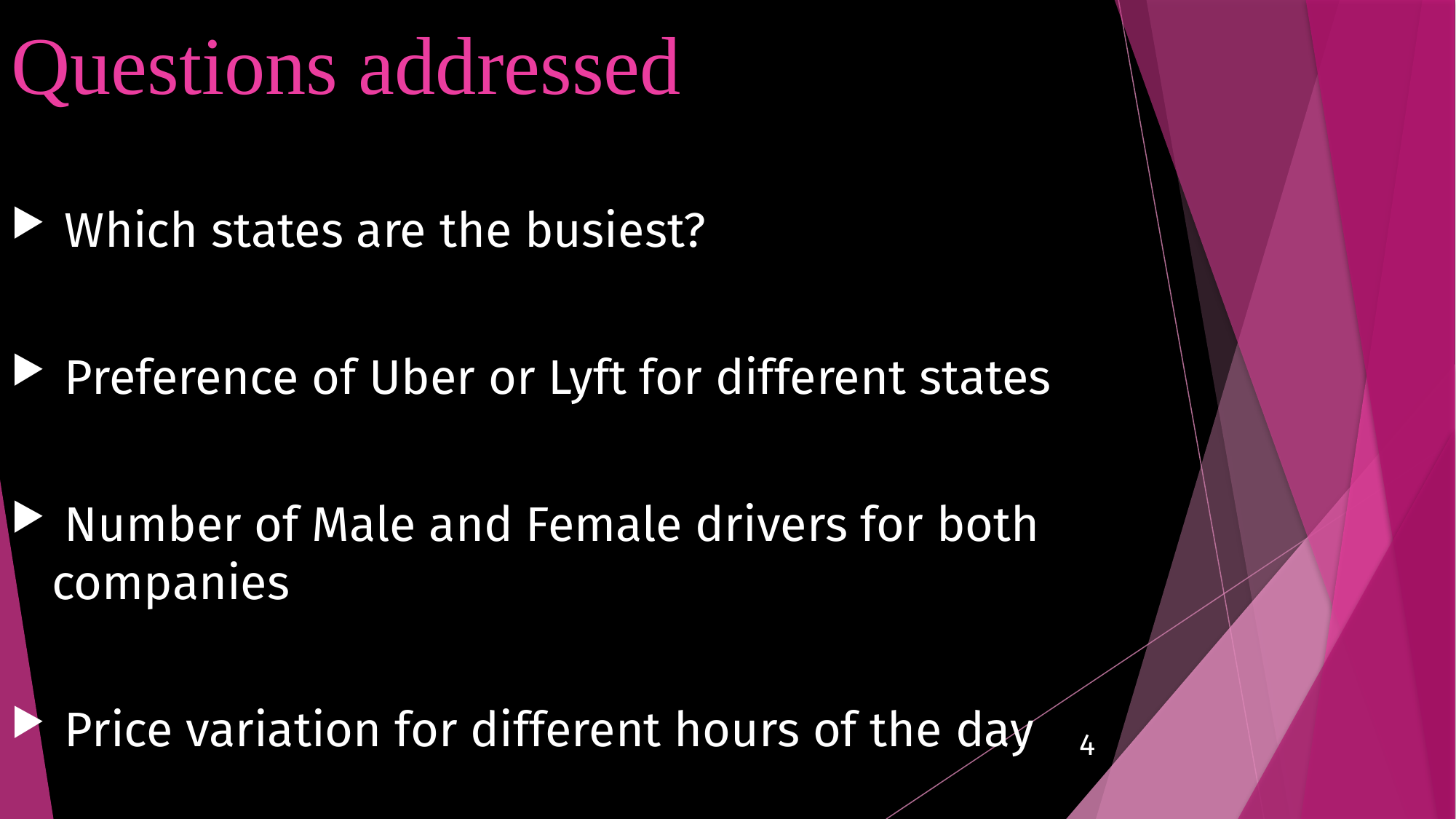

# Questions addressed
 Which states are the busiest?

 Preference of Uber or Lyft for different states

 Number of Male and Female drivers for both companies

 Price variation for different hours of the day

4